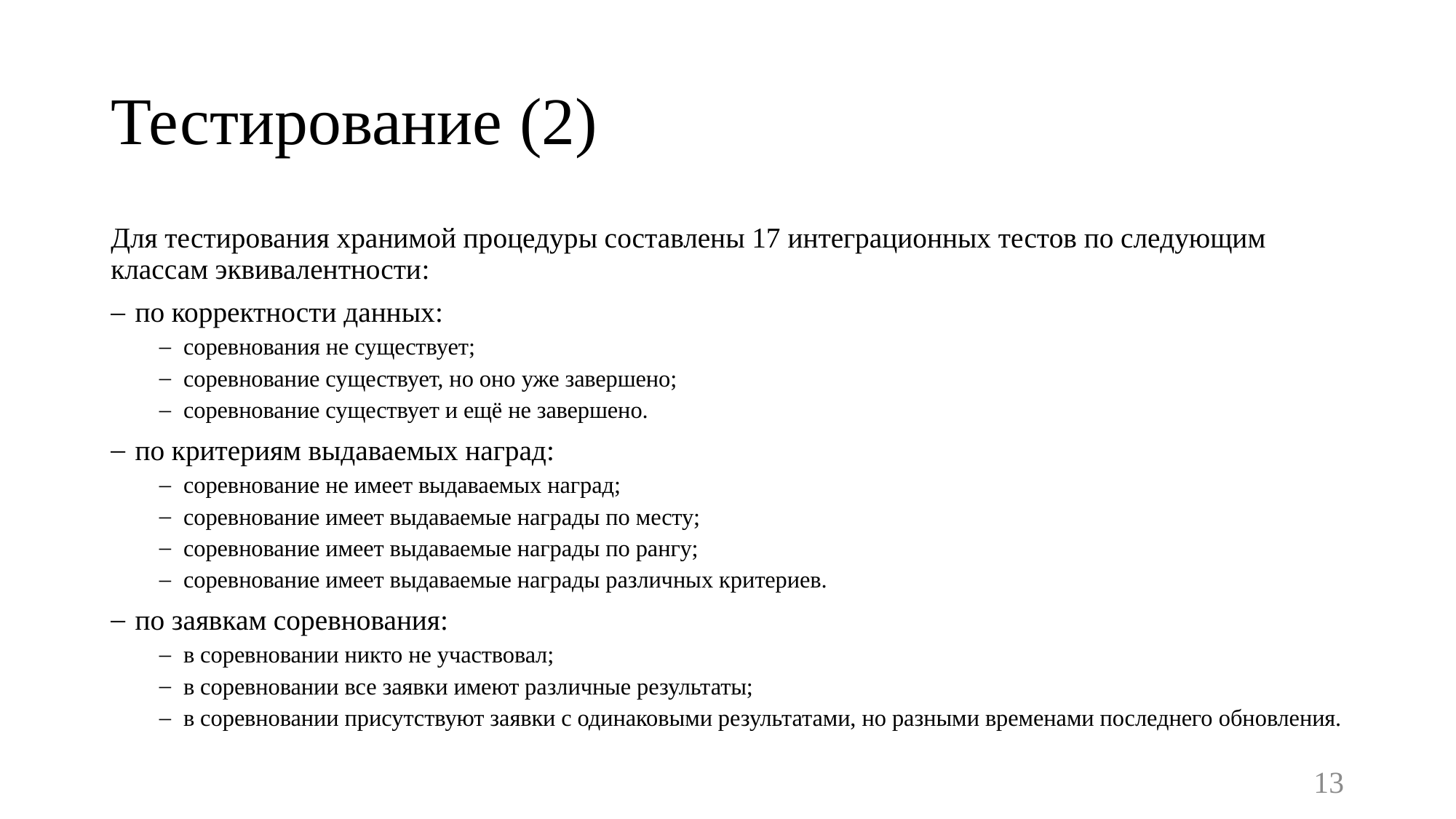

# Тестирование (2)
Для тестирования хранимой процедуры составлены 17 интеграционных тестов по следующим классам эквивалентности:
по корректности данных:
соревнования не существует;
соревнование существует, но оно уже завершено;
соревнование существует и ещё не завершено.
по критериям выдаваемых наград:
соревнование не имеет выдаваемых наград;
соревнование имеет выдаваемые награды по месту;
соревнование имеет выдаваемые награды по рангу;
соревнование имеет выдаваемые награды различных критериев.
по заявкам соревнования:
в соревновании никто не участвовал;
в соревновании все заявки имеют различные результаты;
в соревновании присутствуют заявки с одинаковыми результатами, но разными временами последнего обновления.
13